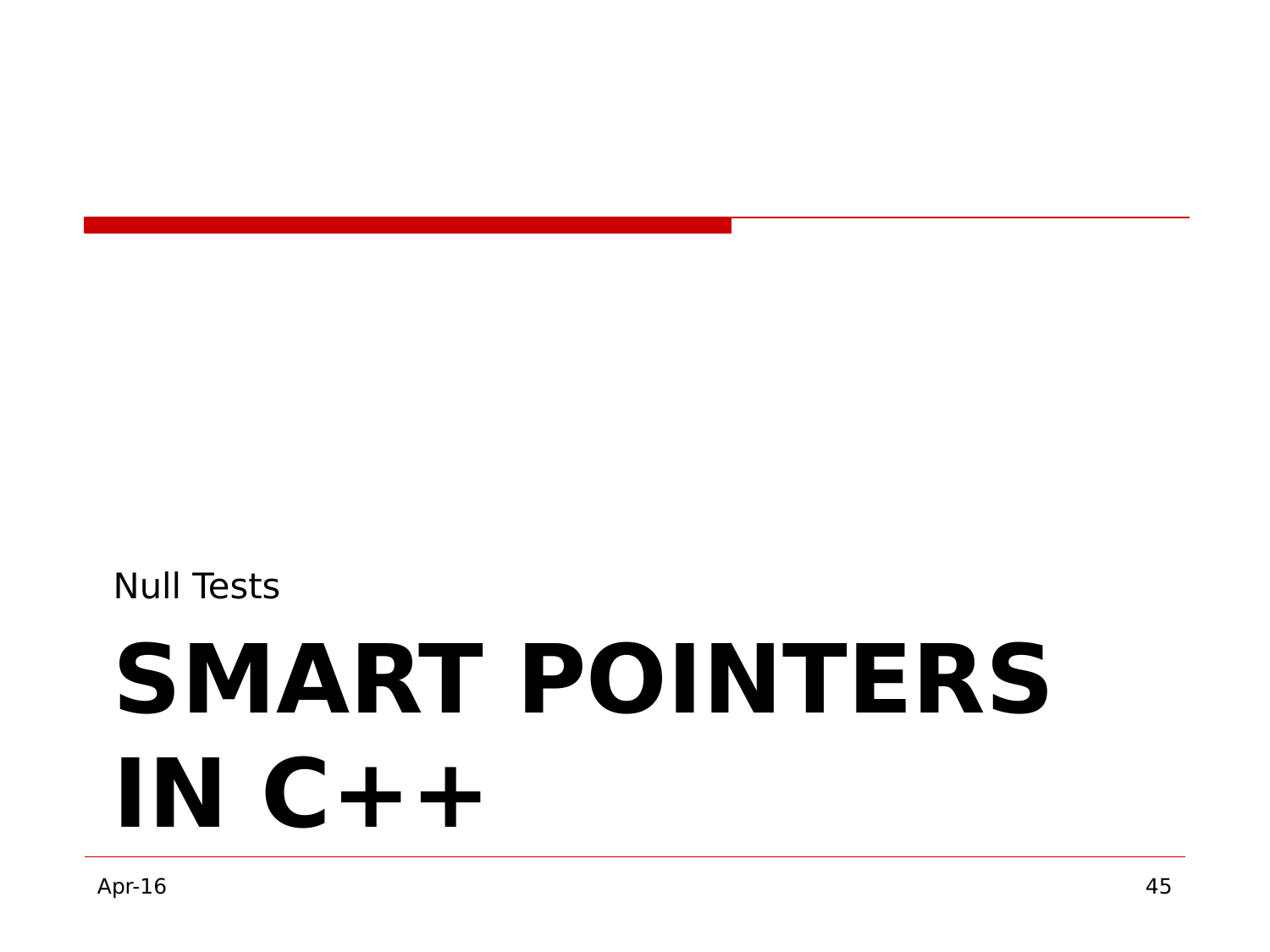

Null Tests
# SMART POINTERS IN C++
Apr-16
45